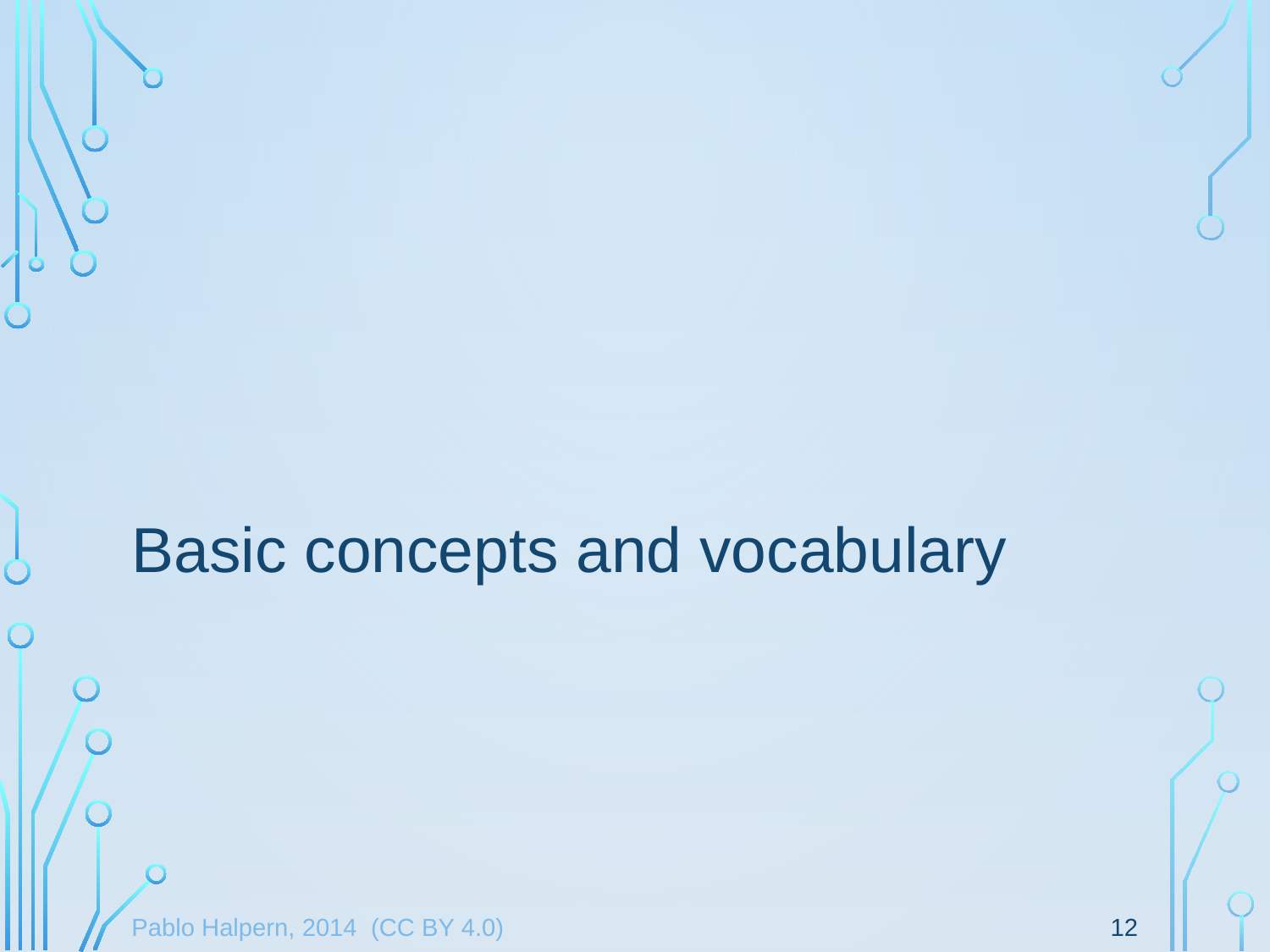

# Basic concepts and vocabulary

12
Pablo Halpern, 2014  (CC BY 4.0)